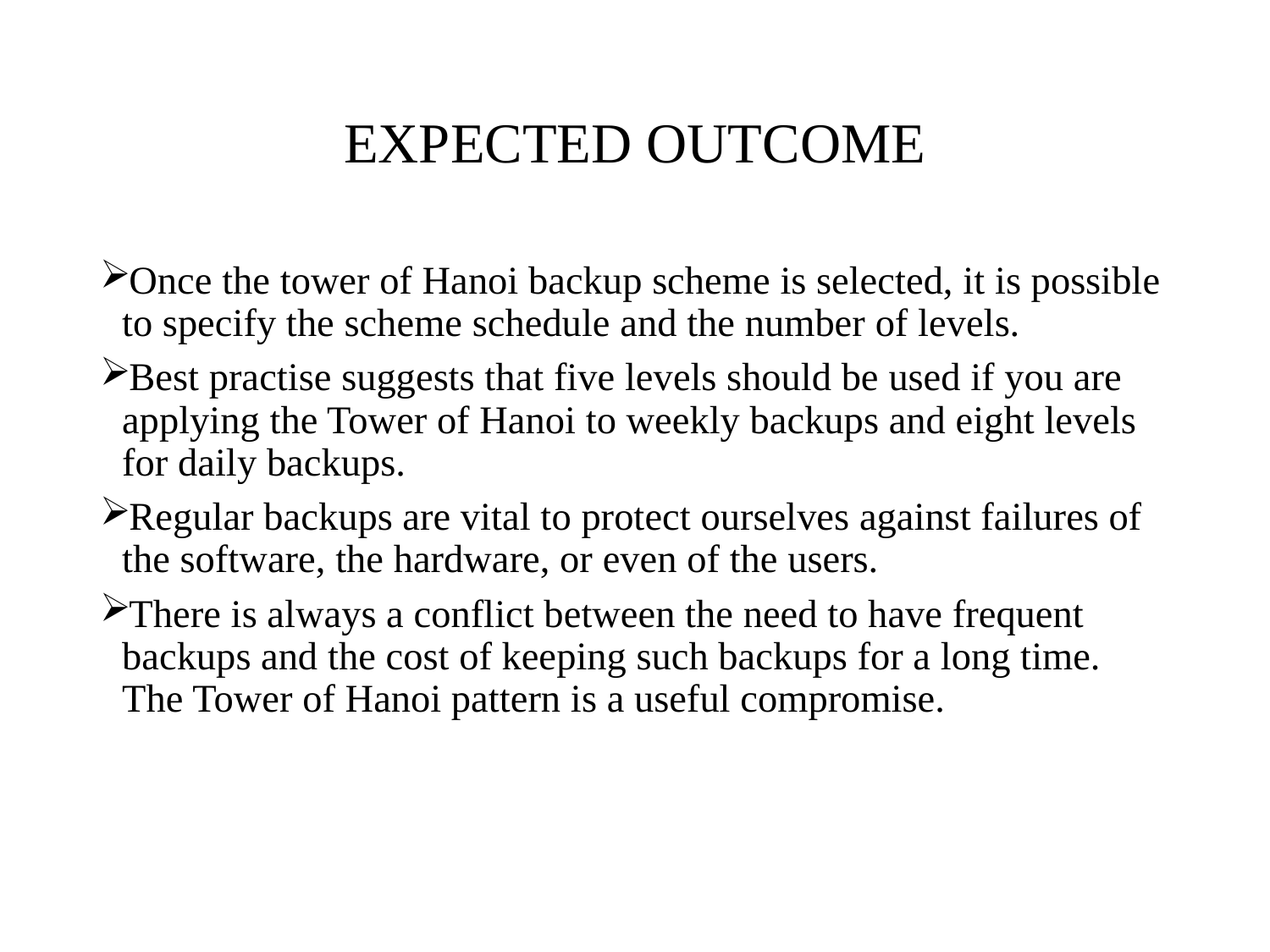

# EXPECTED OUTCOME
Once the tower of Hanoi backup scheme is selected, it is possible to specify the scheme schedule and the number of levels.
Best practise suggests that five levels should be used if you are applying the Tower of Hanoi to weekly backups and eight levels for daily backups.
Regular backups are vital to protect ourselves against failures of the software, the hardware, or even of the users.
There is always a conflict between the need to have frequent backups and the cost of keeping such backups for a long time. The Tower of Hanoi pattern is a useful compromise.